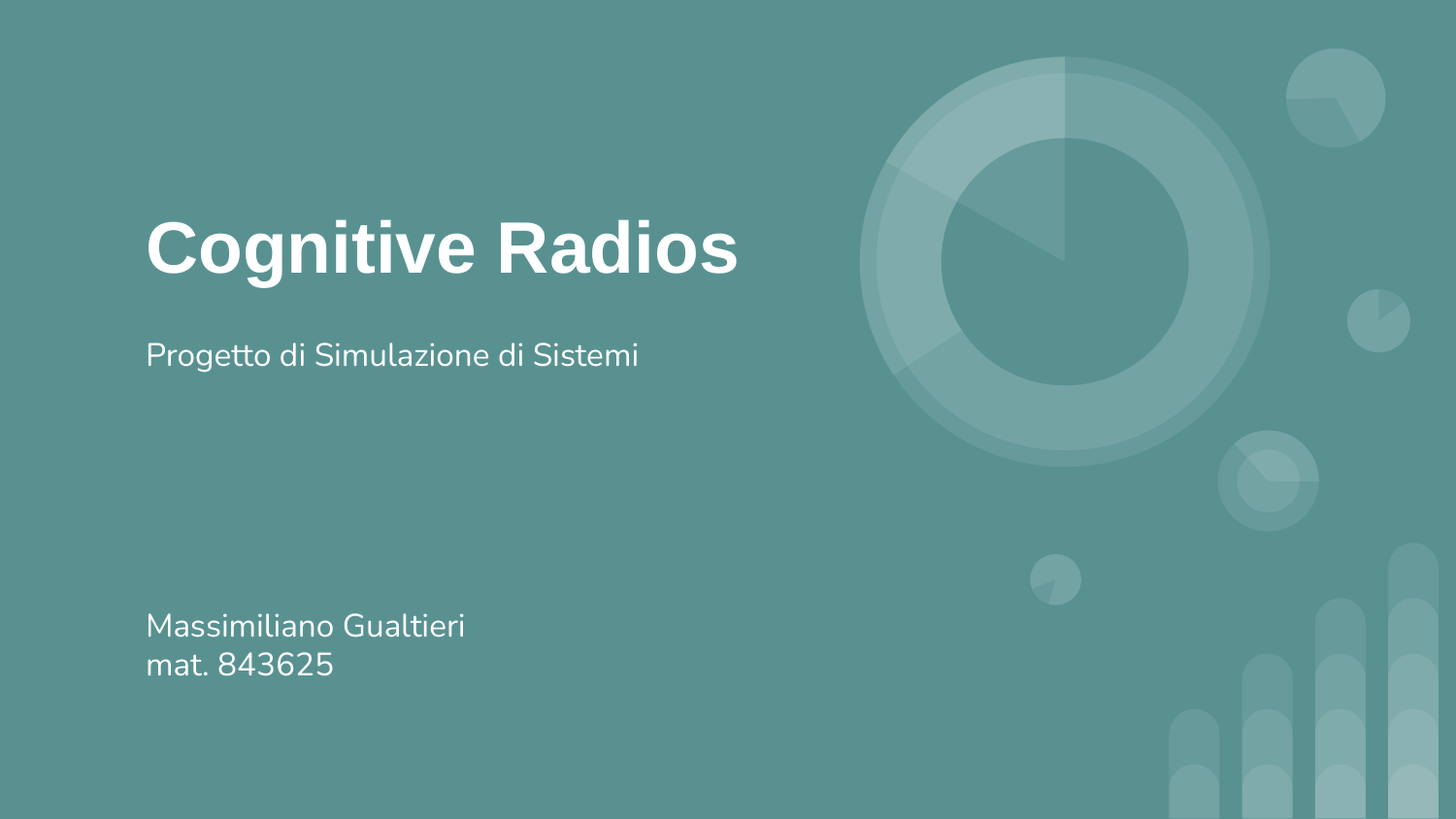

# Cognitive Radios
Progetto di Simulazione di Sistemi

Massimiliano Gualtieri
mat. 843625